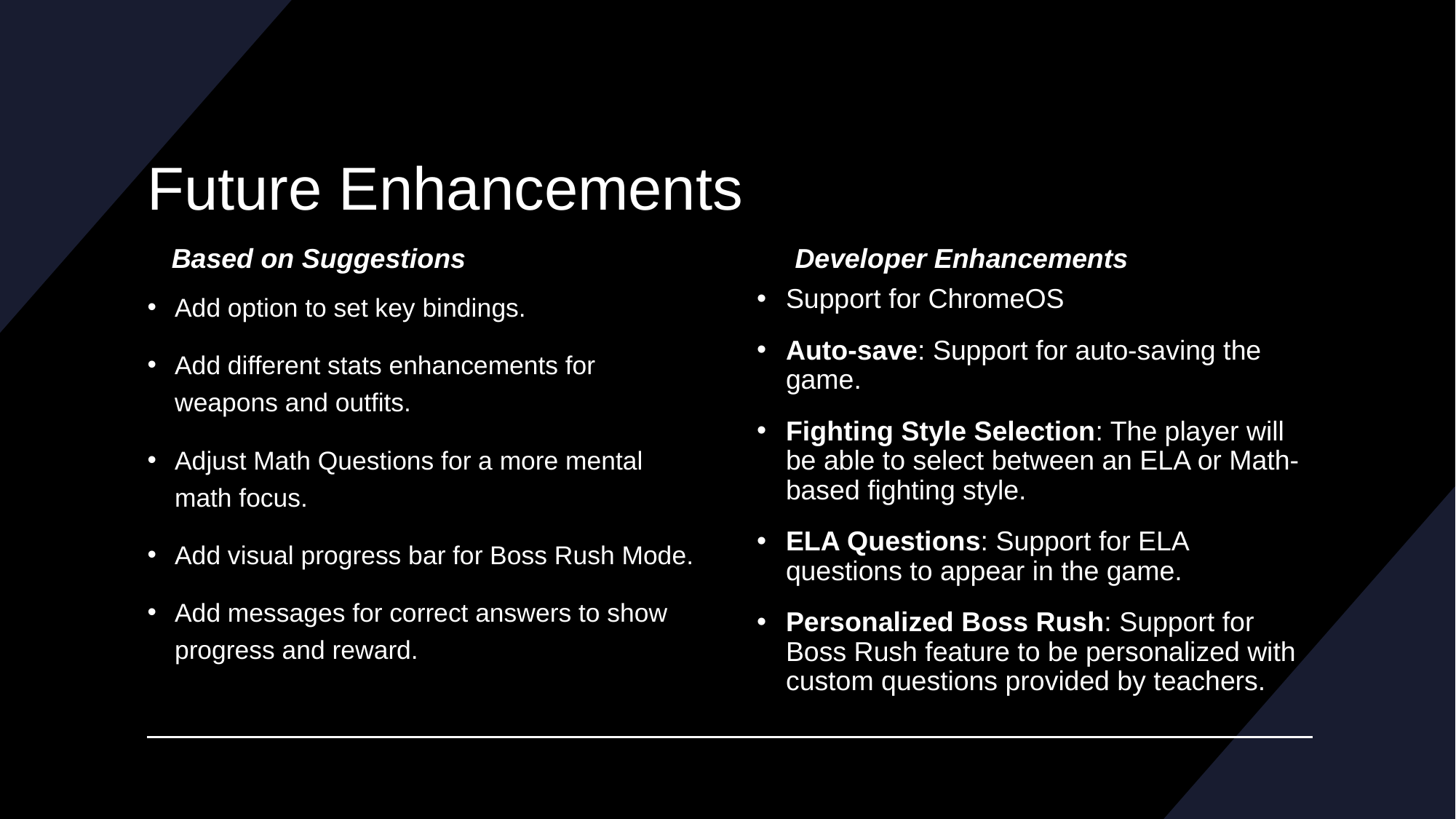

# Future Enhancements
Based on Suggestions
Developer Enhancements
Add option to set key bindings.
Add different stats enhancements for weapons and outfits.
Adjust Math Questions for a more mental math focus.
Add visual progress bar for Boss Rush Mode.
Add messages for correct answers to show progress and reward.

Support for ChromeOS
Auto-save: Support for auto-saving the game.
Fighting Style Selection: The player will be able to select between an ELA or Math-based fighting style.
ELA Questions: Support for ELA questions to appear in the game.
Personalized Boss Rush: Support for Boss Rush feature to be personalized with custom questions provided by teachers.